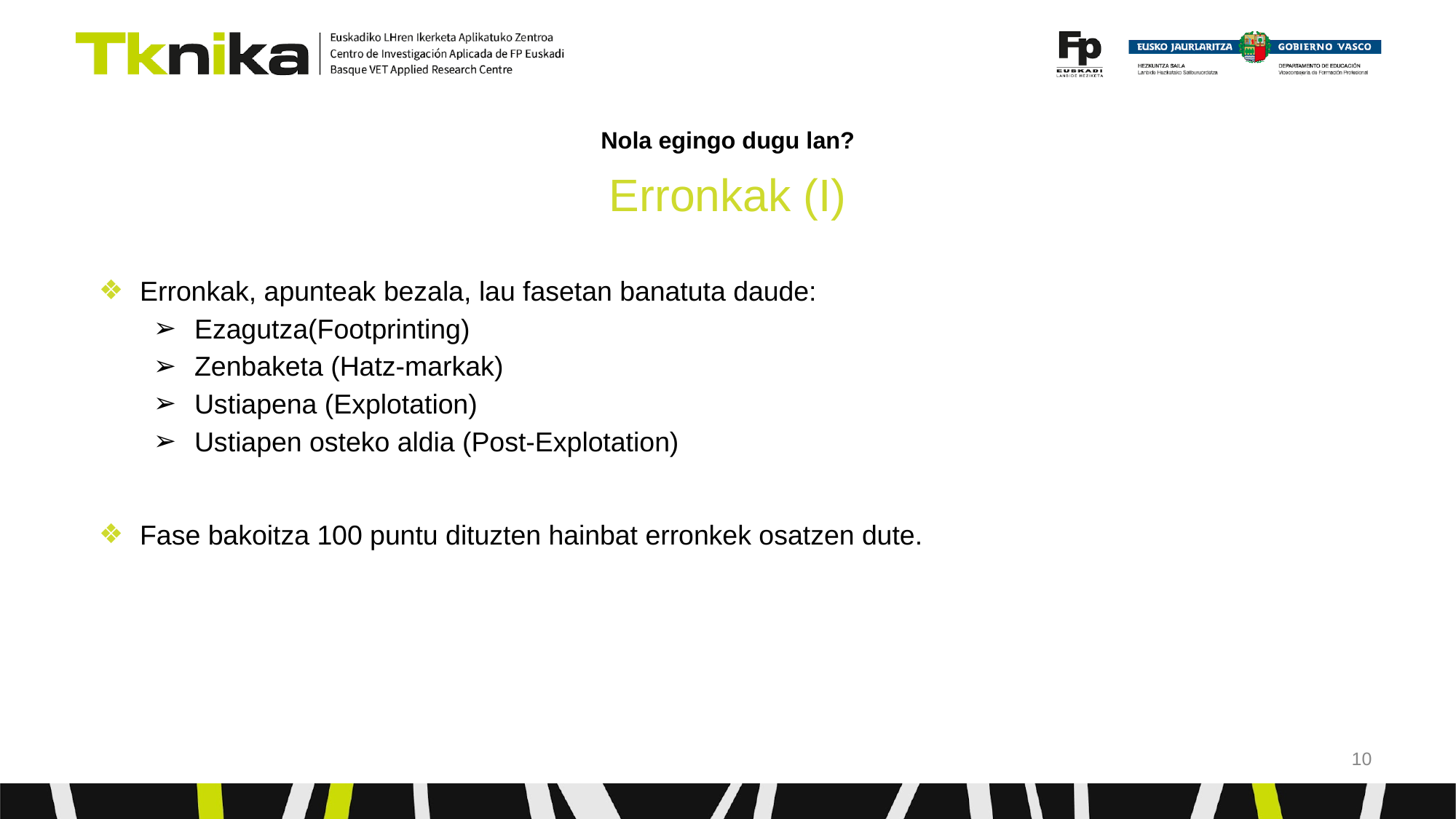

# Nola egingo dugu lan?

Erronkak (I)
Erronkak, apunteak bezala, lau fasetan banatuta daude:
Ezagutza(Footprinting)
Zenbaketa (Hatz-markak)
Ustiapena (Explotation)
Ustiapen osteko aldia (Post-Explotation)

Fase bakoitza 100 puntu dituzten hainbat erronkek osatzen dute.

10